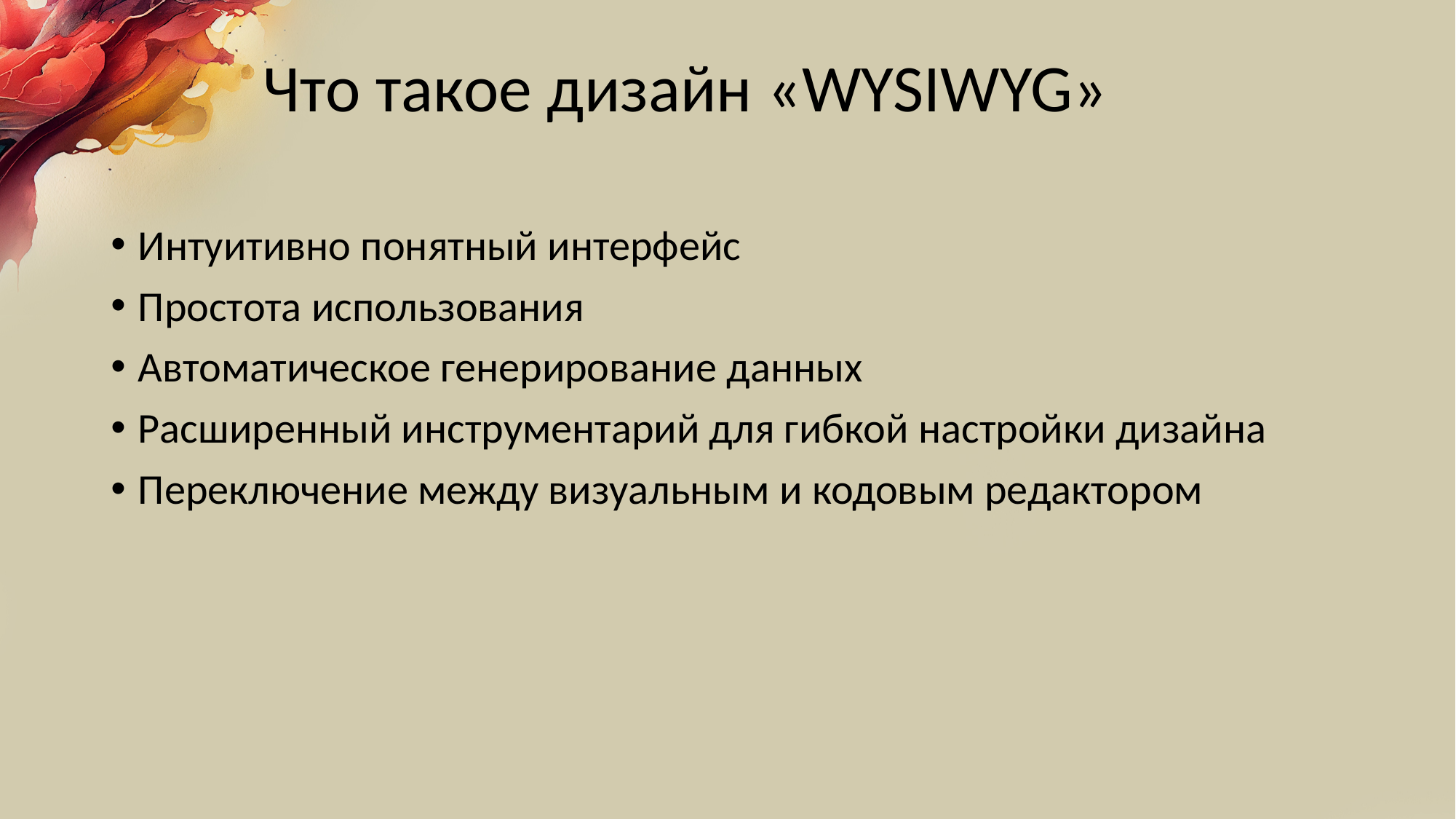

# Что такое дизайн «WYSIWYG»
Интуитивно понятный интерфейс
Простота использования
Автоматическое генерирование данных
Расширенный инструментарий для гибкой настройки дизайна
Переключение между визуальным и кодовым редактором